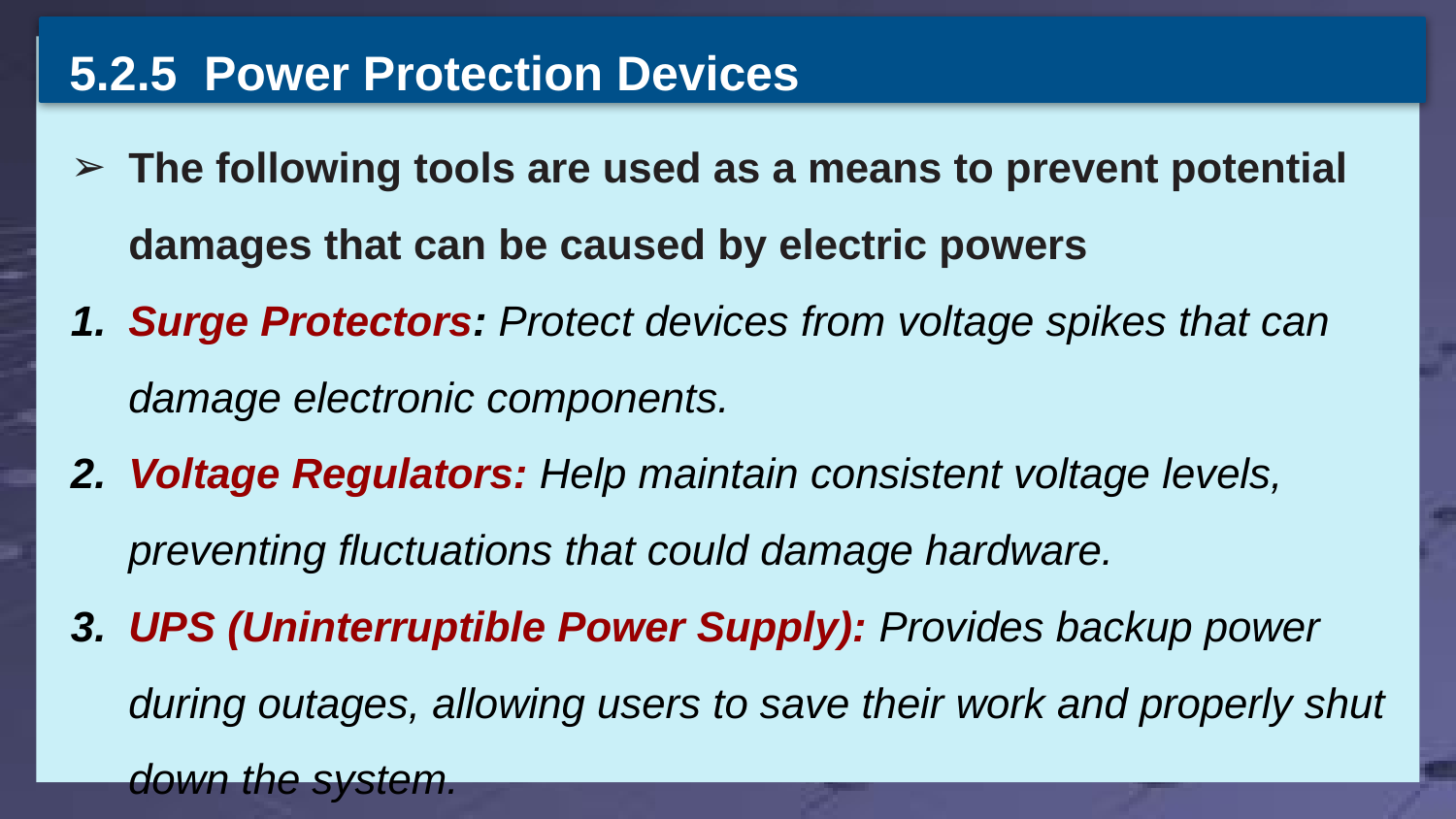

5.2.5  Power Protection Devices

The following tools are used as a means to prevent potential damages that can be caused by electric powers
Surge Protectors: Protect devices from voltage spikes that can damage electronic components.
Voltage Regulators: Help maintain consistent voltage levels, preventing fluctuations that could damage hardware.
UPS (Uninterruptible Power Supply): Provides backup power during outages, allowing users to save their work and properly shut down the system.